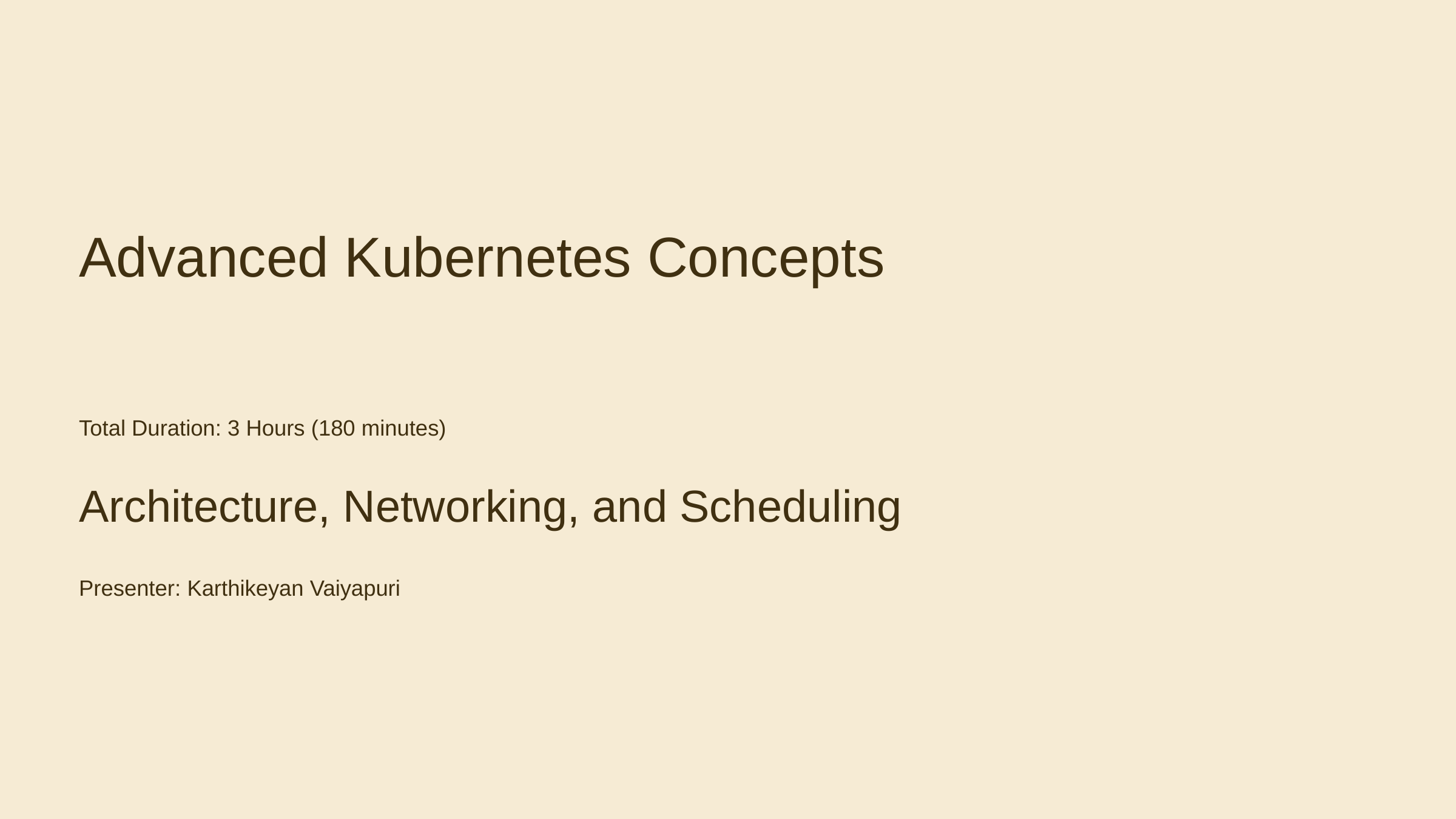

Advanced Kubernetes Concepts
Total Duration: 3 Hours (180 minutes)
Architecture, Networking, and Scheduling
Presenter: Karthikeyan Vaiyapuri